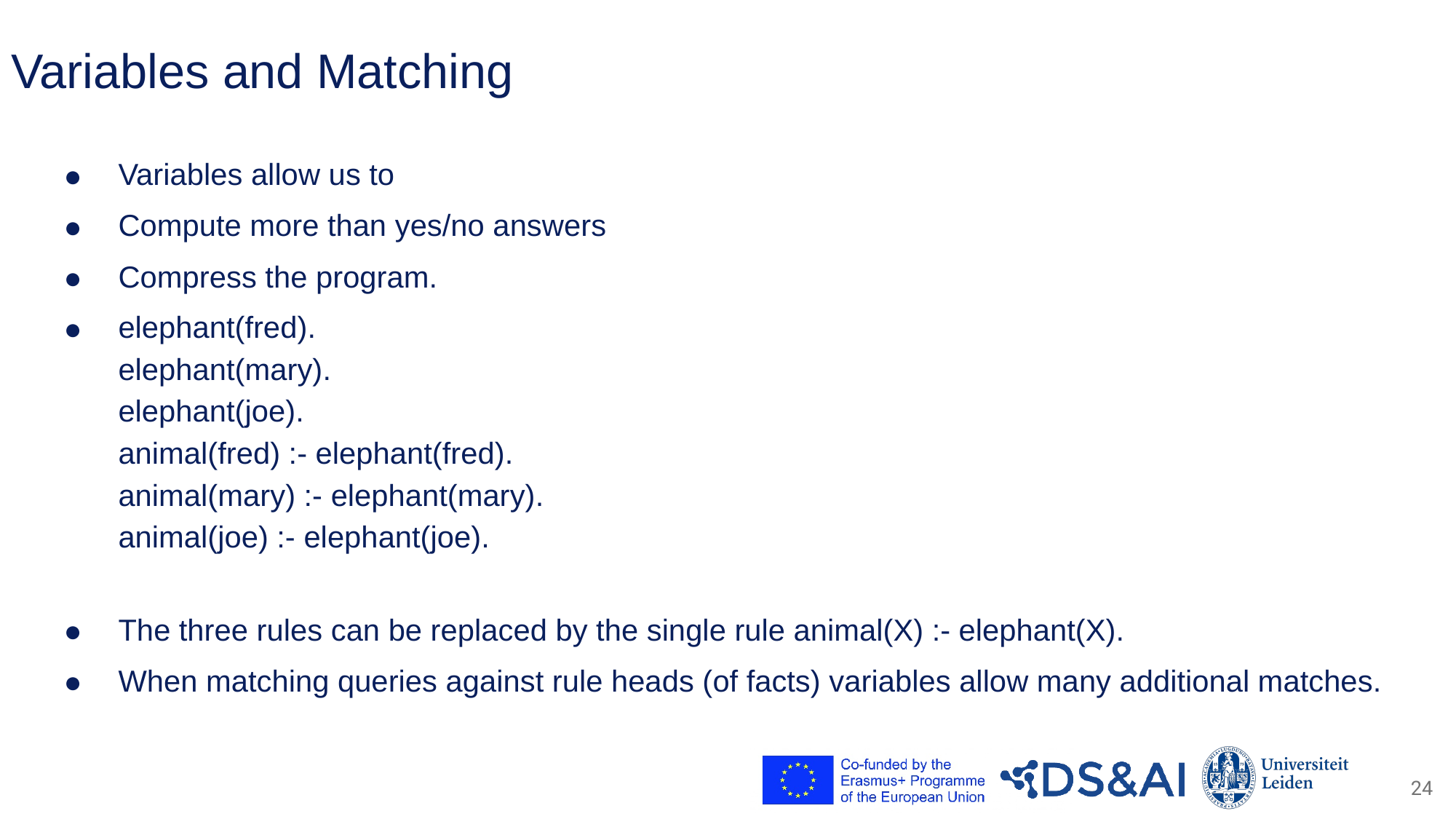

# Variables and Matching
Variables allow us to
Compute more than yes/no answers
Compress the program.
elephant(fred).
elephant(mary).
elephant(joe).
animal(fred) :- elephant(fred).
animal(mary) :- elephant(mary).
animal(joe) :- elephant(joe).
The three rules can be replaced by the single rule animal(X) :- elephant(X).
When matching queries against rule heads (of facts) variables allow many additional matches.
24